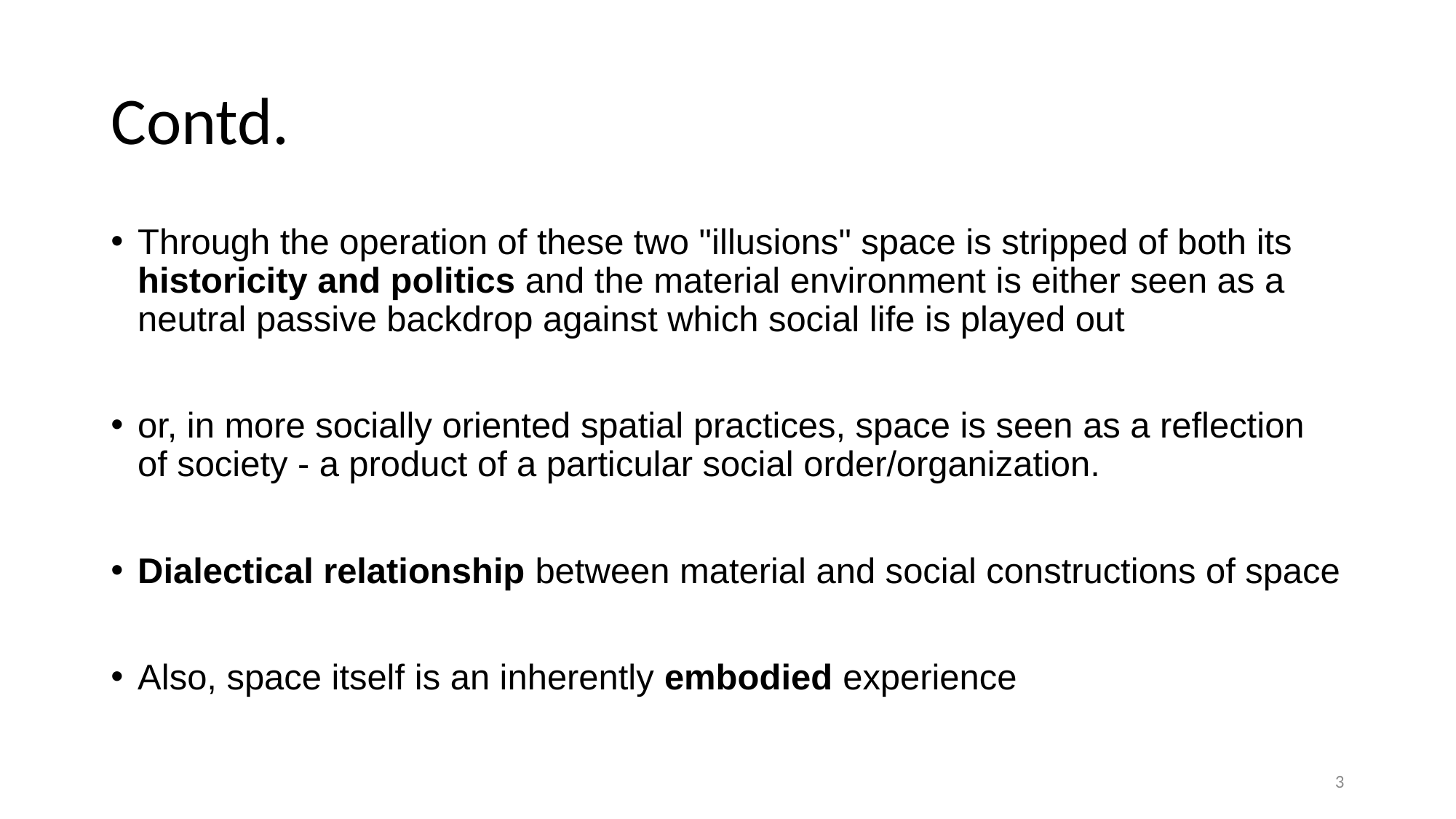

# Contd.
Through the operation of these two "illusions" space is stripped of both its historicity and politics and the material environment is either seen as a neutral passive backdrop against which social life is played out

or, in more socially oriented spatial practices, space is seen as a reflection of society - a product of a particular social order/organization.

Dialectical relationship between material and social constructions of space

Also, space itself is an inherently embodied experience
3